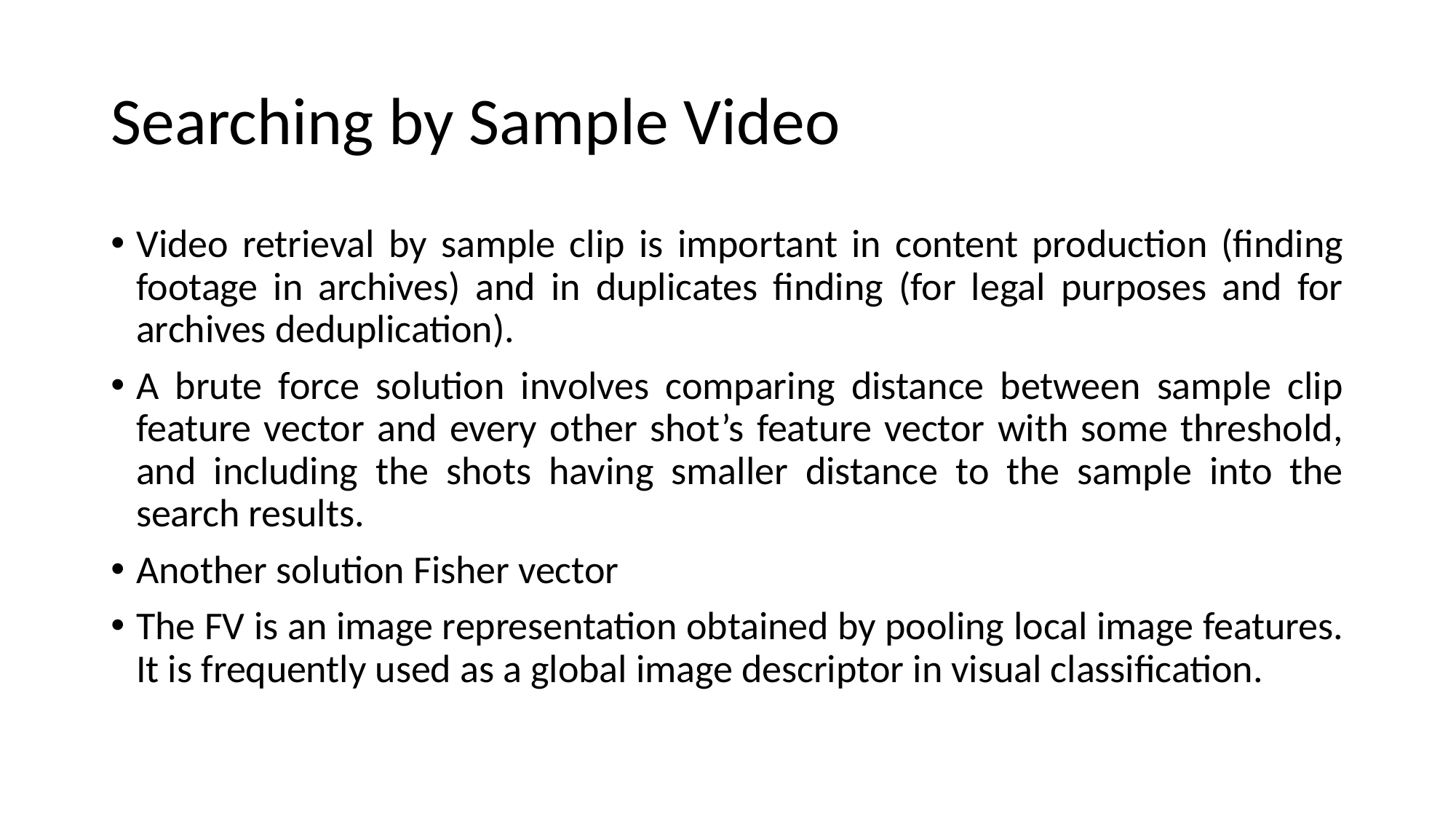

# Searching by Sample Video
Video retrieval by sample clip is important in content production (finding footage in archives) and in duplicates finding (for legal purposes and for archives deduplication).
A brute force solution involves comparing distance between sample clip feature vector and every other shot’s feature vector with some threshold, and including the shots having smaller distance to the sample into the search results.
Another solution Fisher vector
The FV is an image representation obtained by pooling local image features. It is frequently used as a global image descriptor in visual classification.